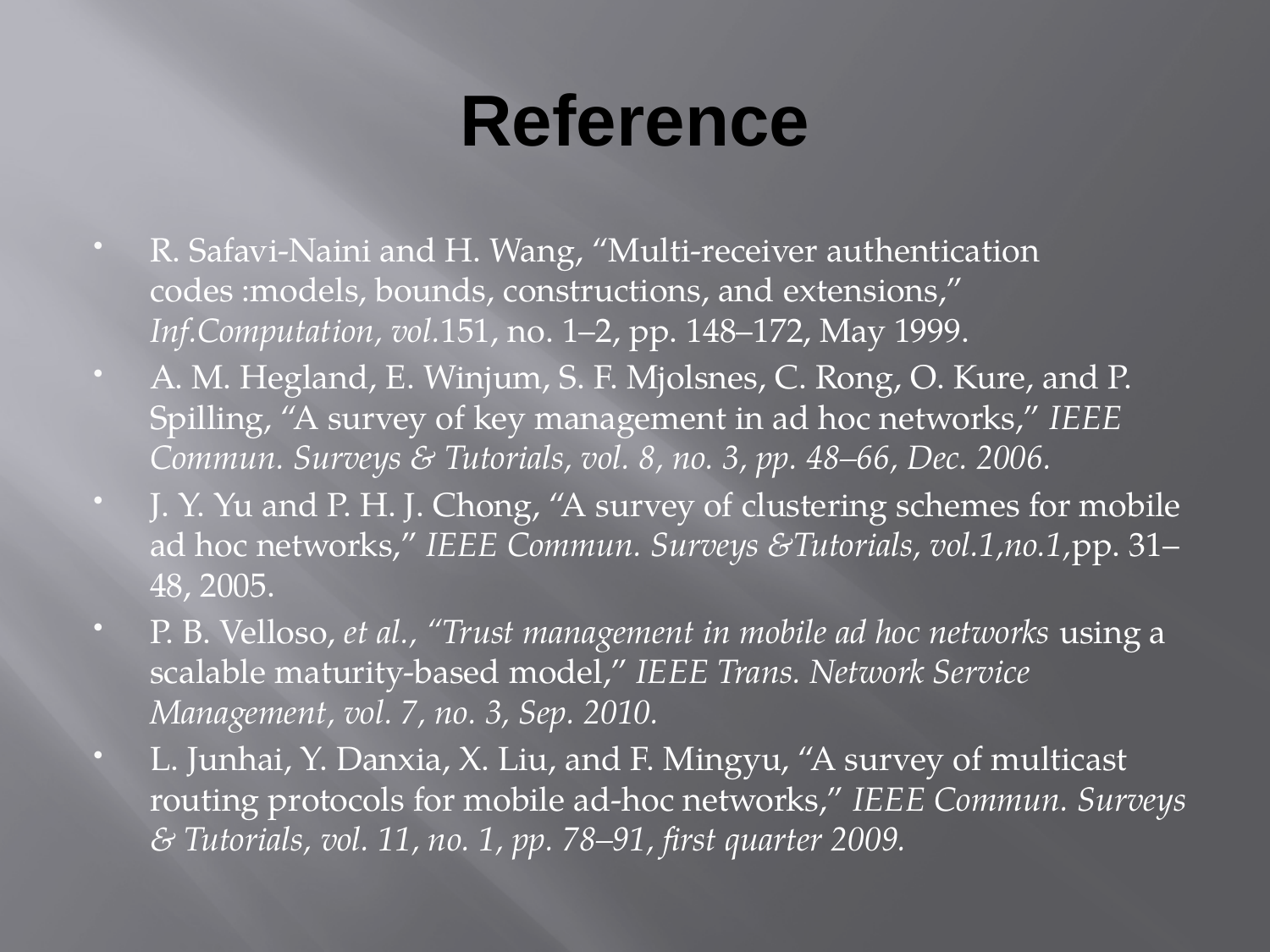

# Reference
R. Safavi-Naini and H. Wang, “Multi-receiver authentication codes :models, bounds, constructions, and extensions,” Inf.Computation, vol.151, no. 1–2, pp. 148–172, May 1999.
A. M. Hegland, E. Winjum, S. F. Mjolsnes, C. Rong, O. Kure, and P. Spilling, “A survey of key management in ad hoc networks,” IEEE Commun. Surveys & Tutorials, vol. 8, no. 3, pp. 48–66, Dec. 2006.
J. Y. Yu and P. H. J. Chong, “A survey of clustering schemes for mobile ad hoc networks,” IEEE Commun. Surveys &Tutorials, vol.1,no.1,pp. 31–48, 2005.
P. B. Velloso, et al., “Trust management in mobile ad hoc networks using a scalable maturity-based model,” IEEE Trans. Network Service Management, vol. 7, no. 3, Sep. 2010.
L. Junhai, Y. Danxia, X. Liu, and F. Mingyu, “A survey of multicast routing protocols for mobile ad-hoc networks,” IEEE Commun. Surveys & Tutorials, vol. 11, no. 1, pp. 78–91, first quarter 2009.